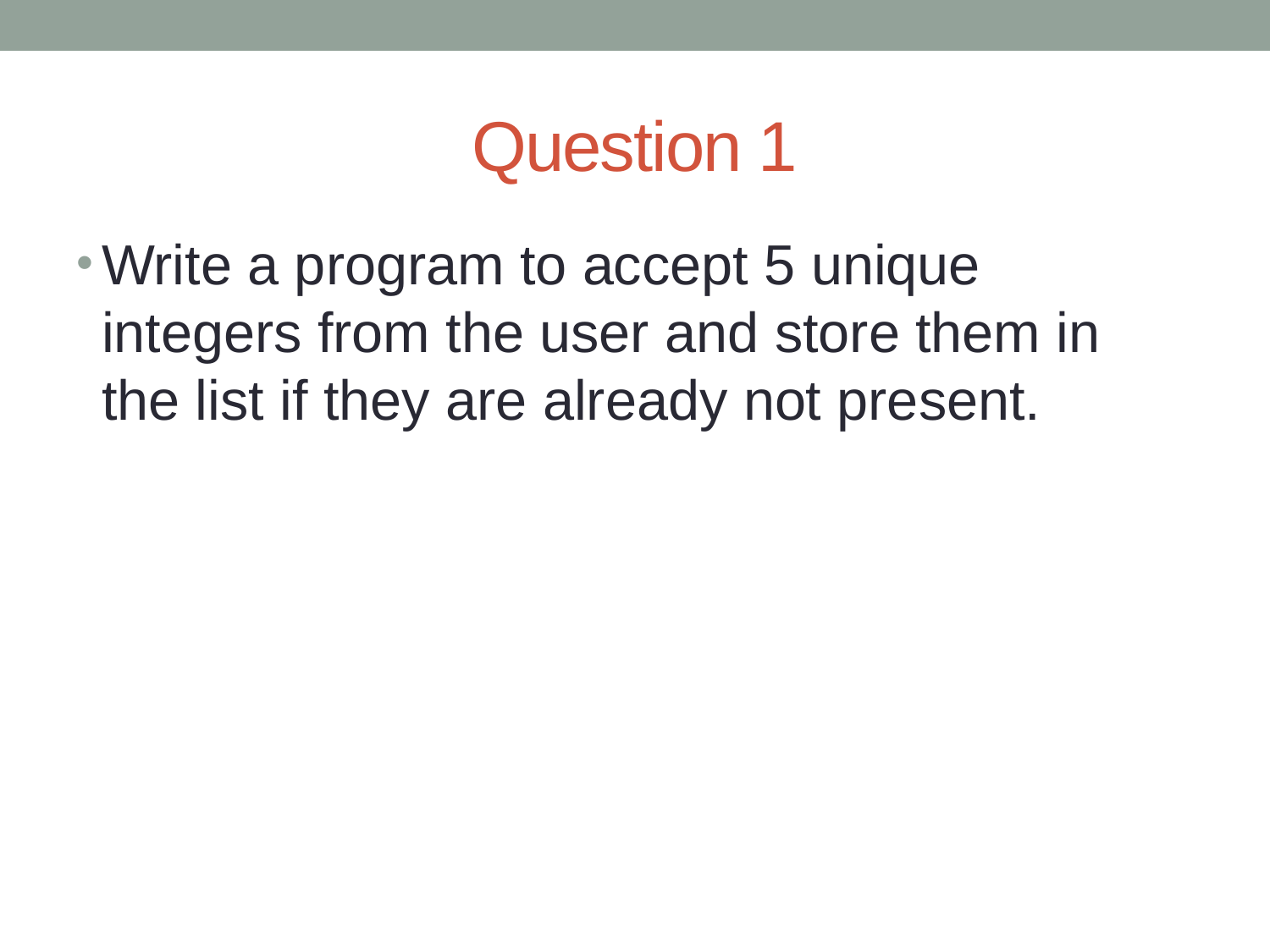

# Question 1
Write a program to accept 5 unique integers from the user and store them in the list if they are already not present.